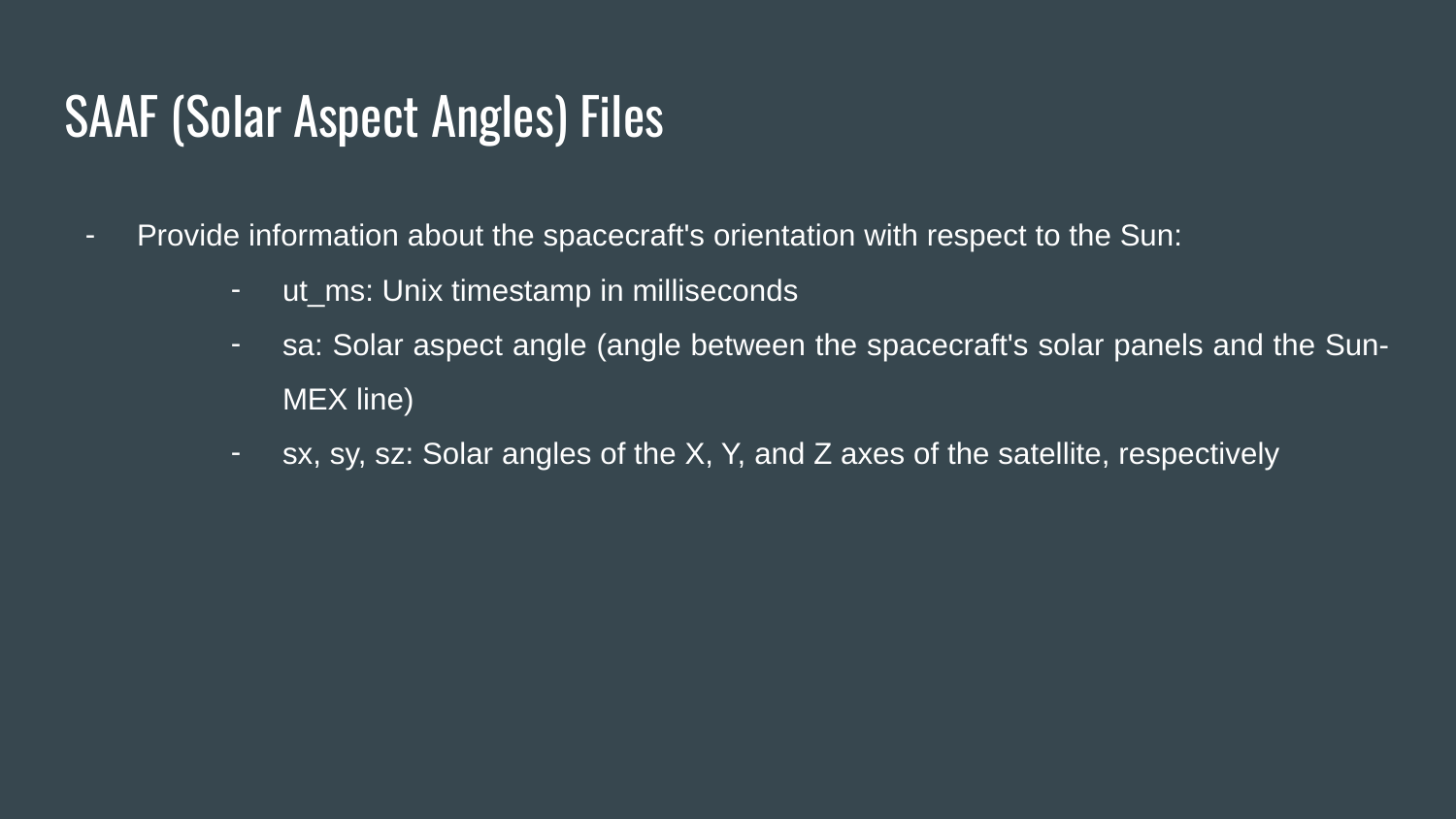

# SAAF (Solar Aspect Angles) Files
Provide information about the spacecraft's orientation with respect to the Sun:
ut_ms: Unix timestamp in milliseconds
sa: Solar aspect angle (angle between the spacecraft's solar panels and the Sun-MEX line)
sx, sy, sz: Solar angles of the X, Y, and Z axes of the satellite, respectively